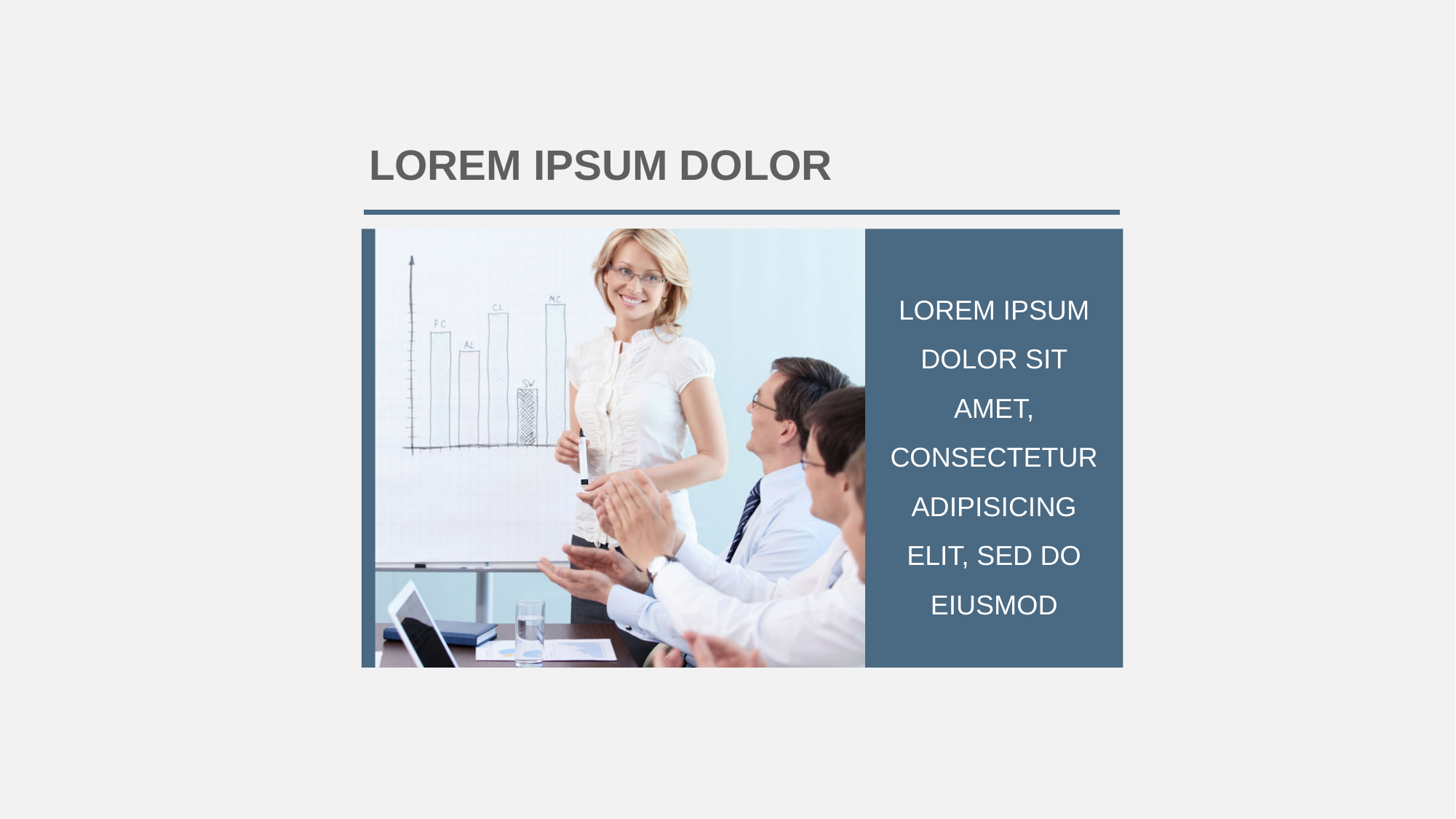

LOREM IPSUM DOLOR

LOREM IPSUM DOLOR SIT AMET, CONSECTETUR ADIPISICING ELIT, SED DO EIUSMOD